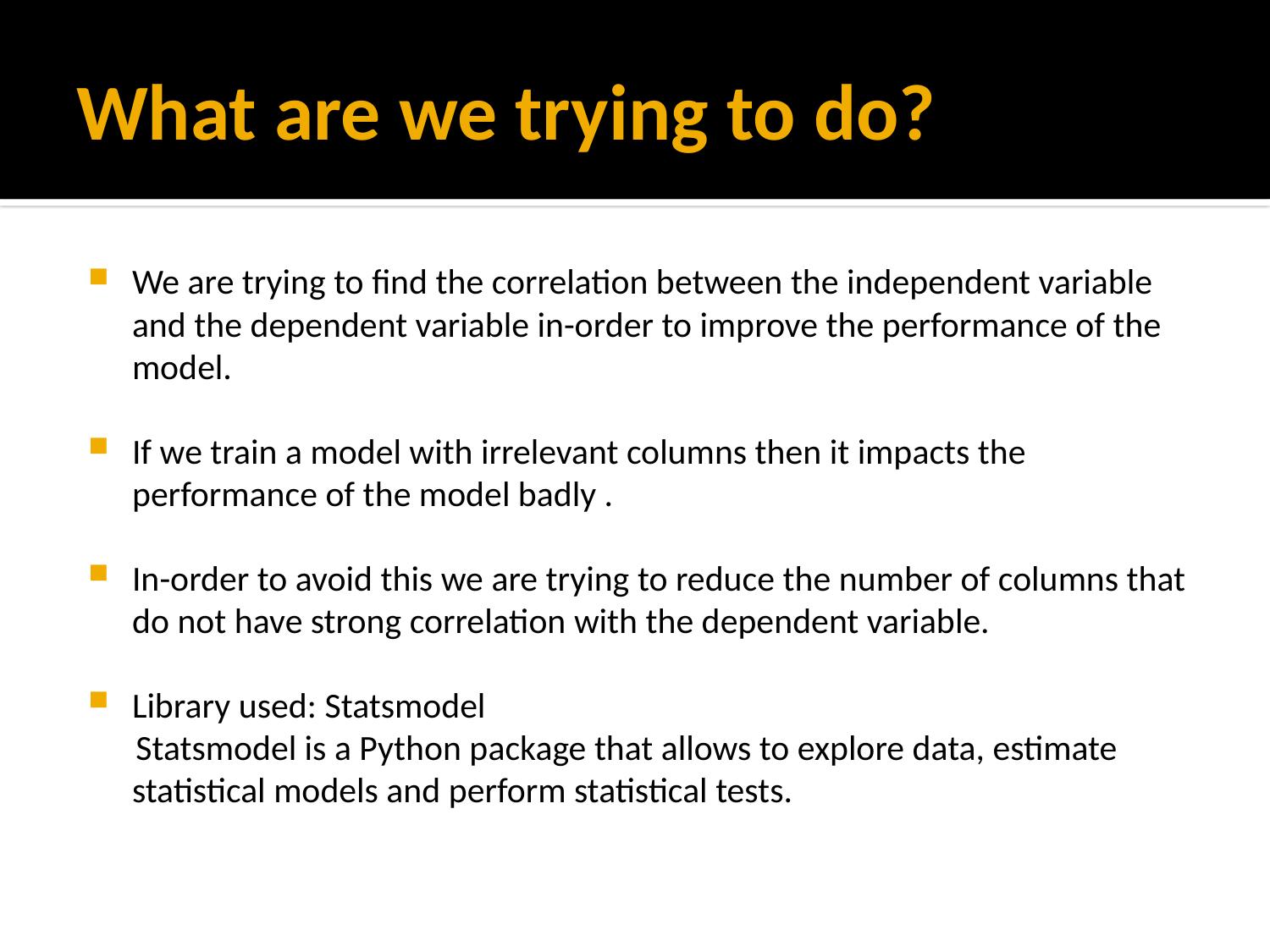

# What are we trying to do?
We are trying to find the correlation between the independent variable and the dependent variable in-order to improve the performance of the model.

If we train a model with irrelevant columns then it impacts the performance of the model badly .

In-order to avoid this we are trying to reduce the number of columns that do not have strong correlation with the dependent variable.

Library used: Statsmodel
      Statsmodel is a Python package that allows to explore data, estimate statistical models and perform statistical tests.